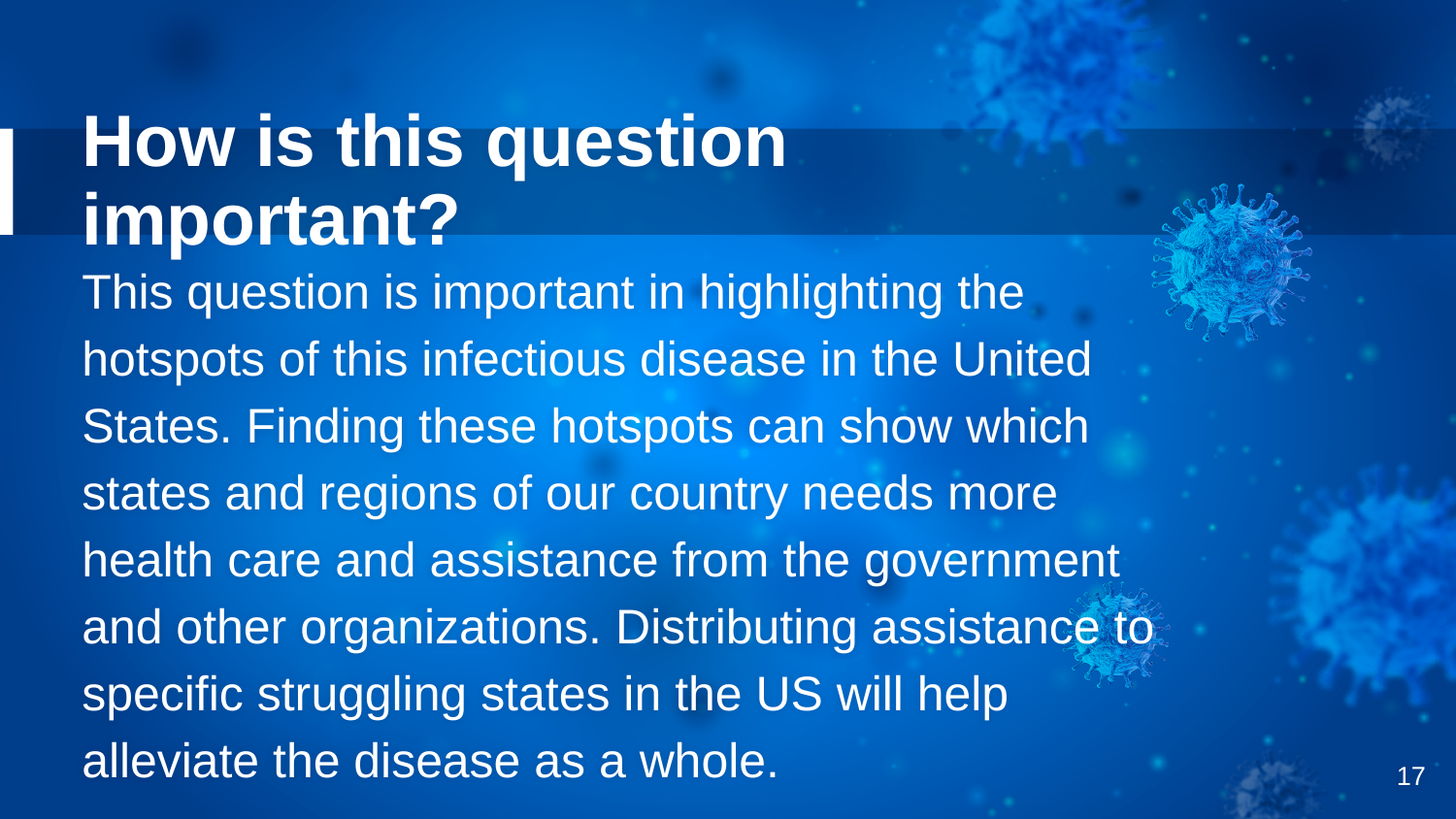

# How is this question important?
This question is important in highlighting the hotspots of this infectious disease in the United States. Finding these hotspots can show which states and regions of our country needs more health care and assistance from the government and other organizations. Distributing assistance to specific struggling states in the US will help alleviate the disease as a whole.
17